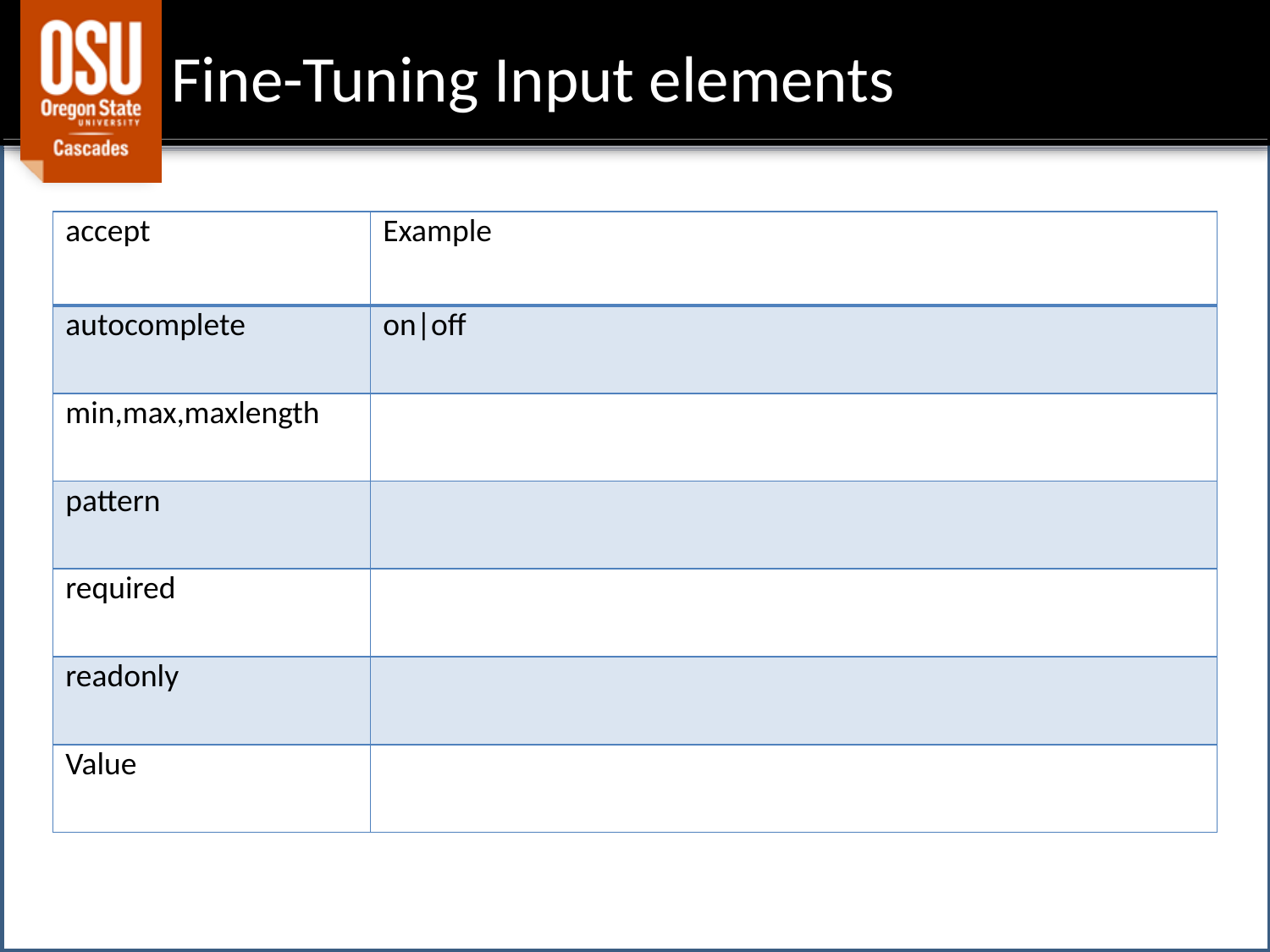

# Fine-Tuning Input elements
| accept | Example |
| --- | --- |
| autocomplete | on|off |
| min,max,maxlength |  |
| pattern |  |
| required |  |
| readonly |  |
| Value |  |